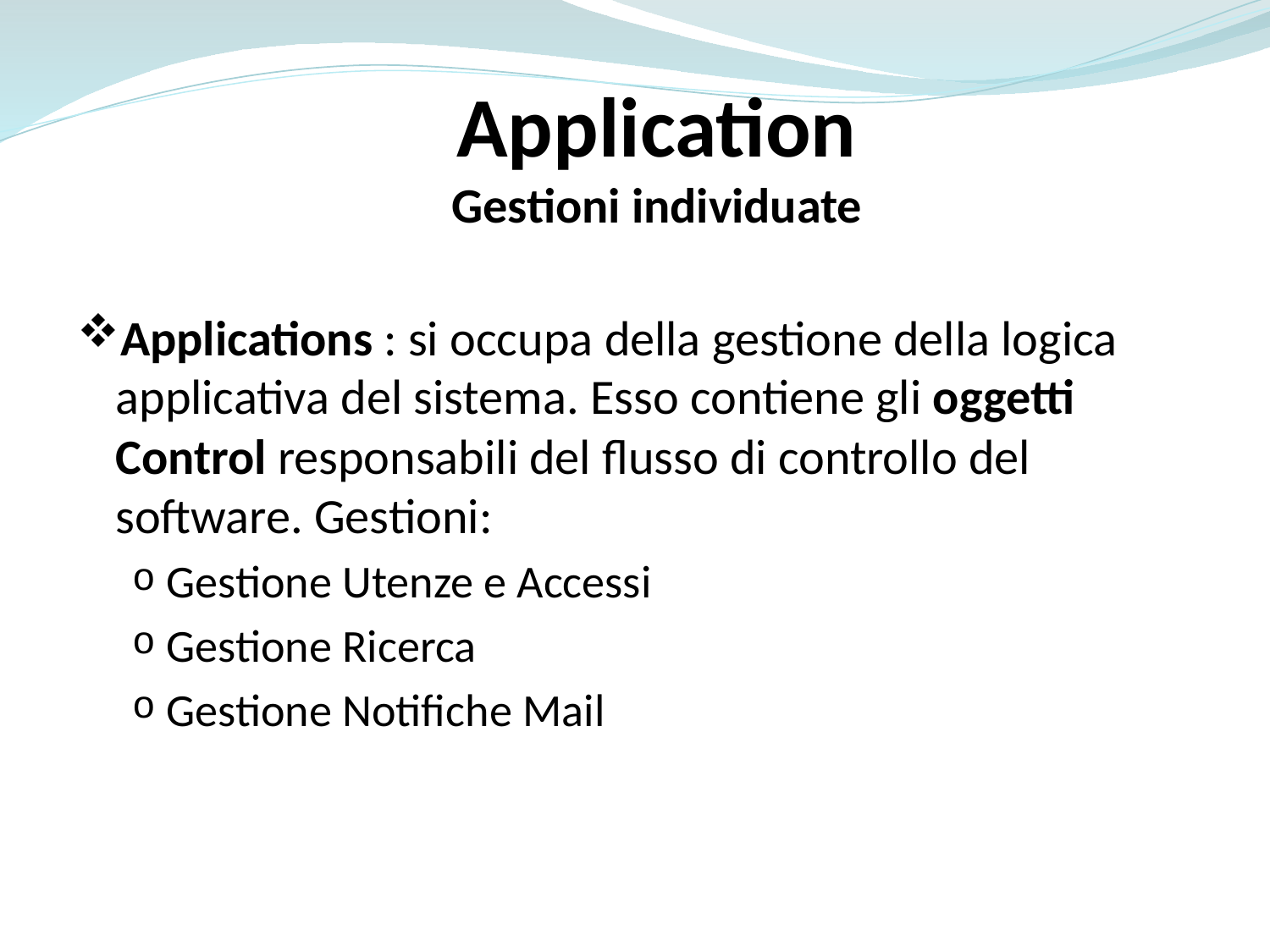

Application
Gestioni individuate

Applications : si occupa della gestione della logica applicativa del sistema. Esso contiene gli oggetti Control responsabili del flusso di controllo del software. Gestioni:
Gestione Utenze e Accessi
Gestione Ricerca
Gestione Notifiche Mail